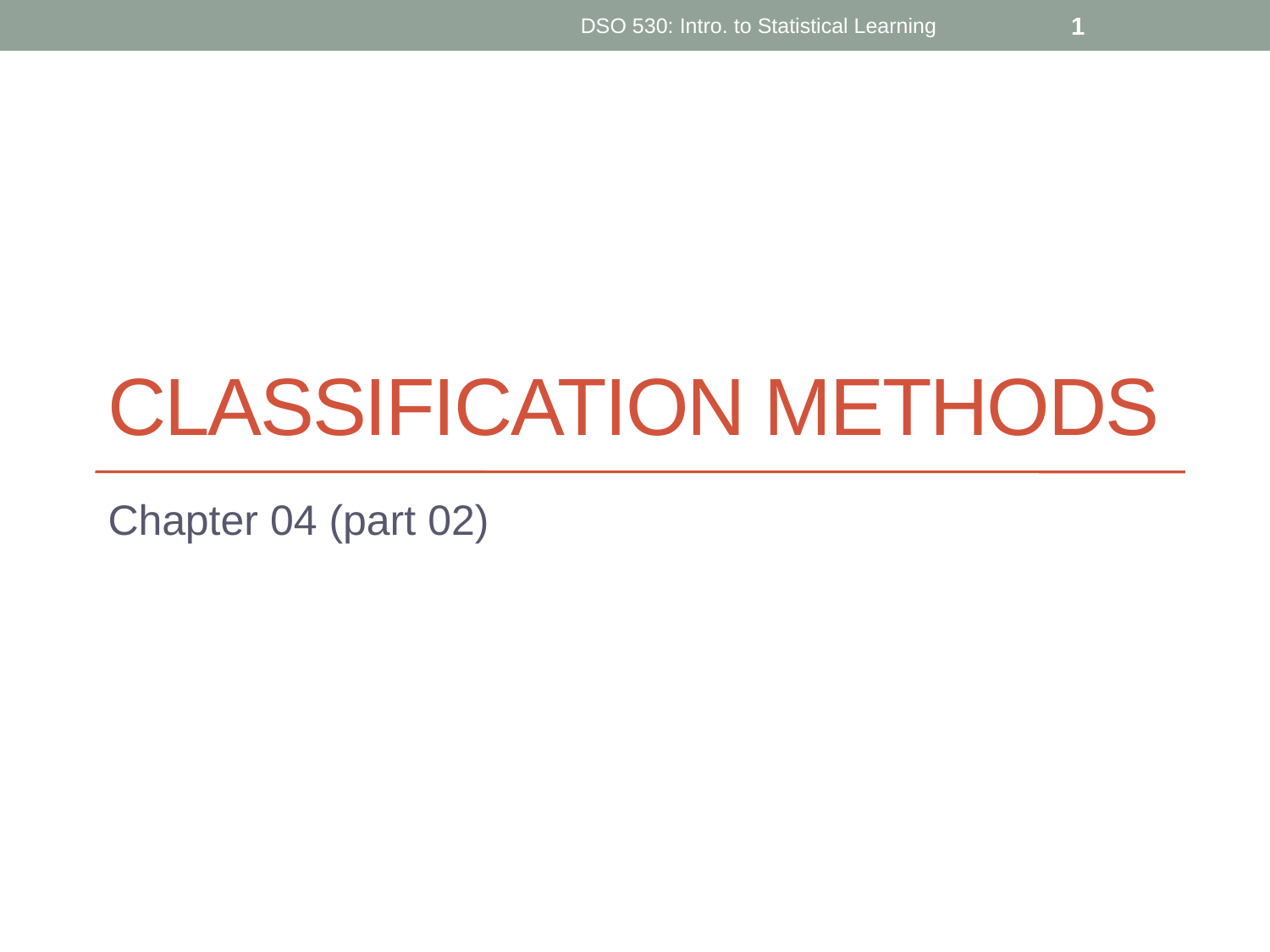

DSO 530: Intro. to Statistical Learning
1
# Classification MEthods
Chapter 04 (part 02)